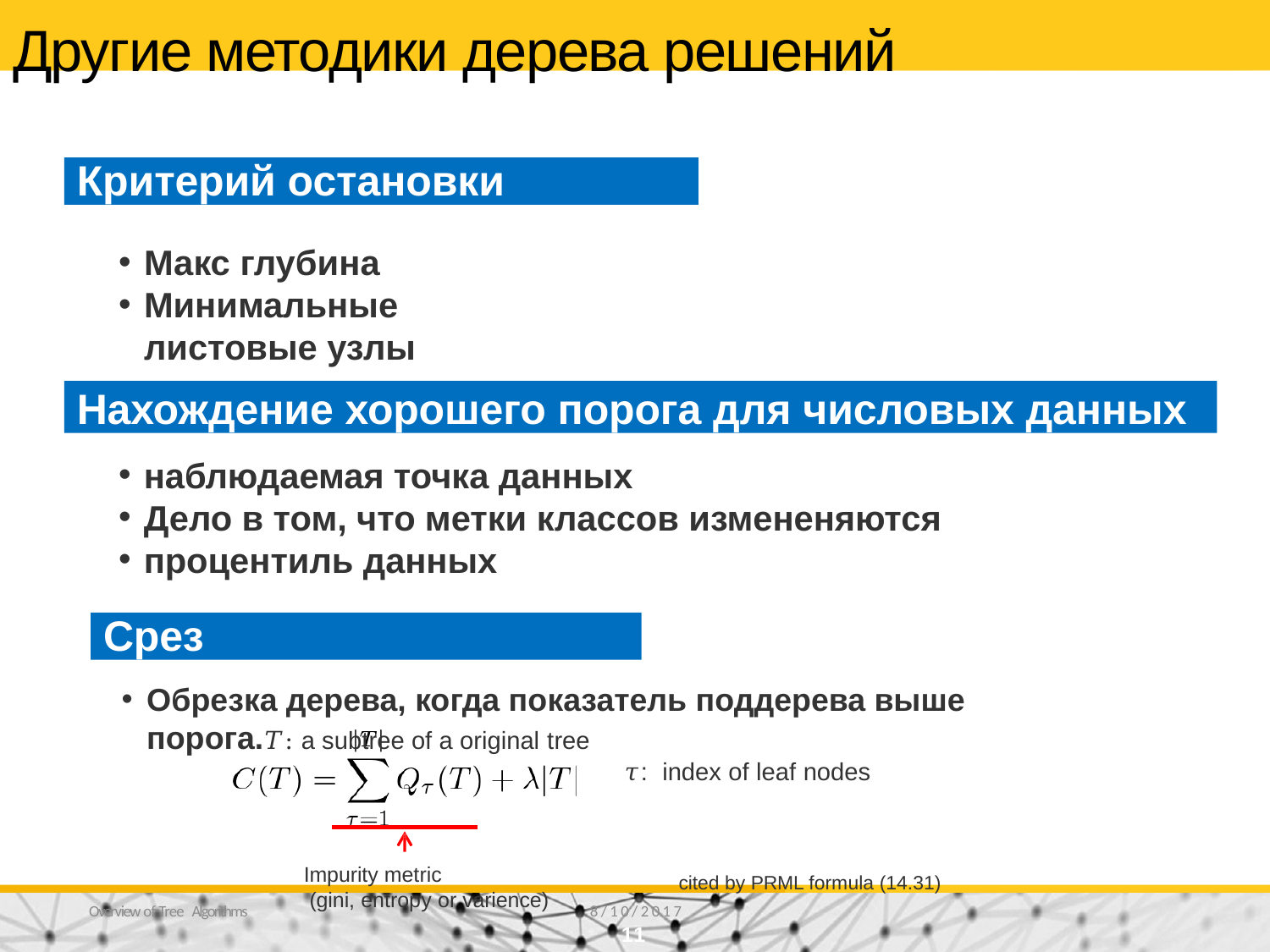

# Другие методики дерева решений
Критерий остановки
Макс глубина
Минимальные листовые узлы
Нахождение хорошего порога для числовых данных
наблюдаемая точка данных
Дело в том, что метки классов измененяются
процентиль данных
Срез
Обрезка дерева, когда показатель поддерева выше порога.𝑇: a subtree of a original tree
𝜏:  index of leaf nodes

Impurity metric
(gini, entropy or varience)
cited by PRML formula (14.31)
Overview of Tree Algorithms
8/10/2017
11